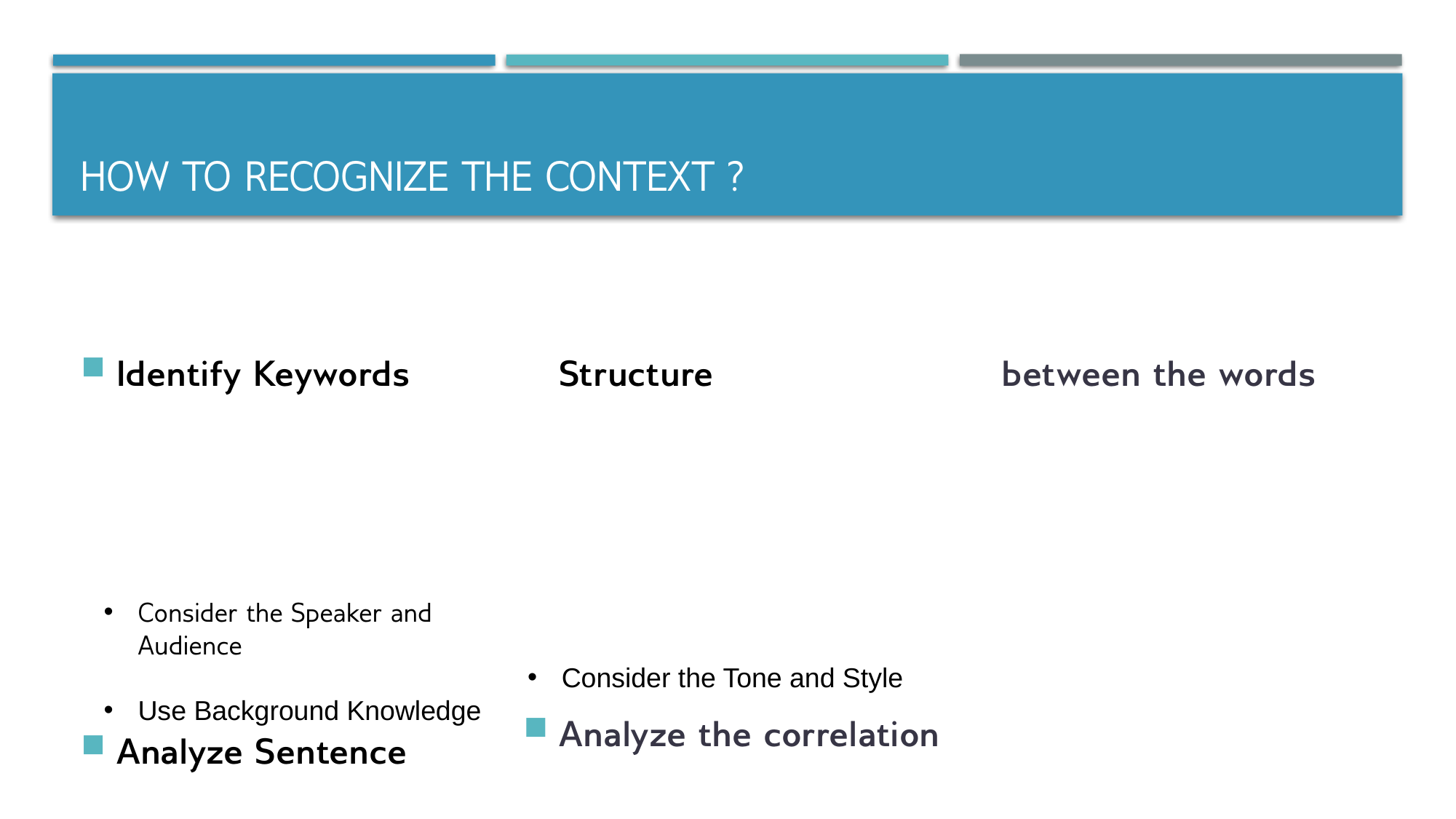

# how to recognize the context ?
Identify Keywords

Analyze Sentence Structure

Analyze the correlation between the words
Consider the Speaker and Audience

Use Background Knowledge

Consider the Tone and Style